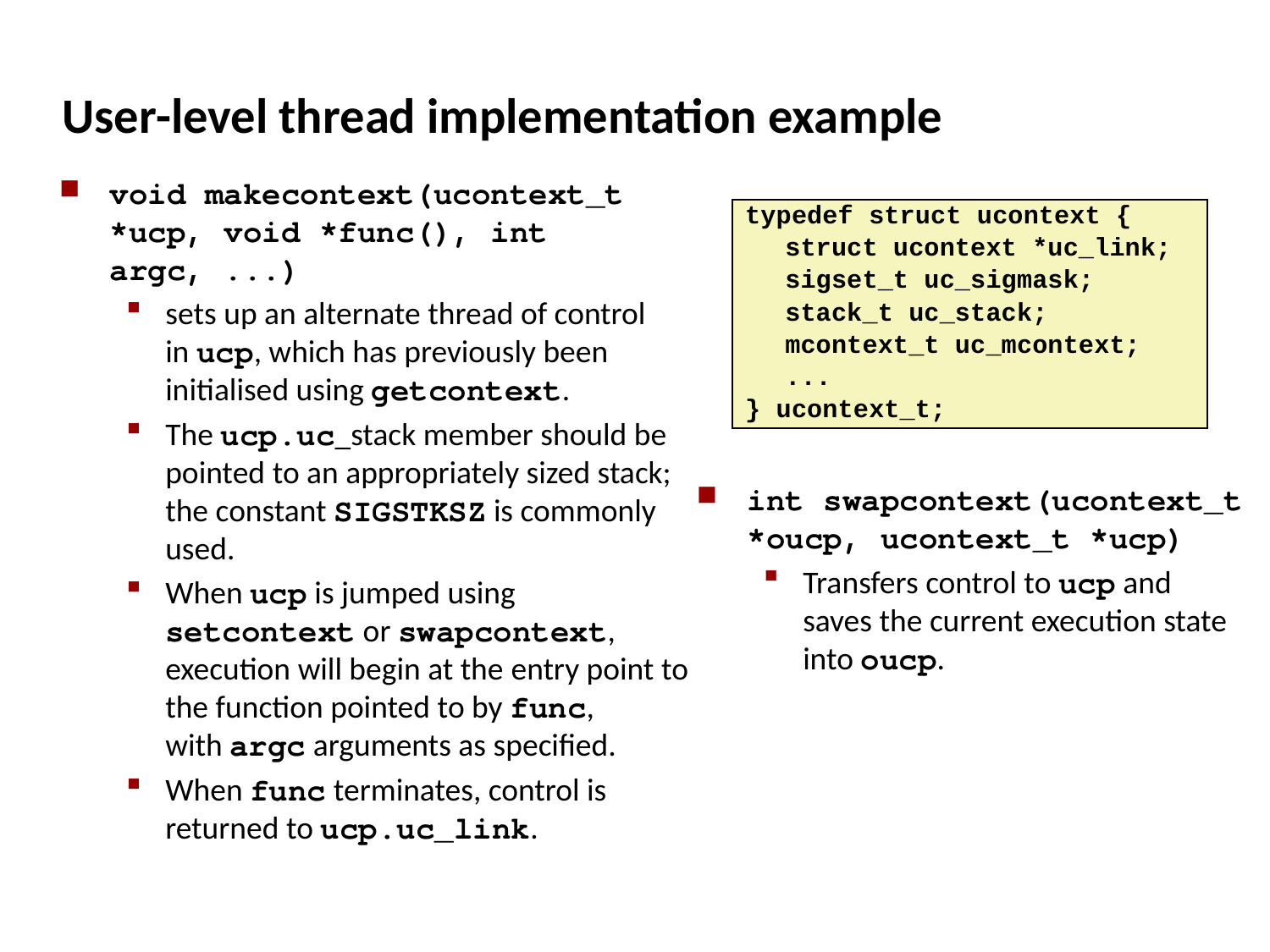

# User-level thread implementation example
void makecontext(ucontext_t *ucp, void *func(), int argc, ...)
sets up an alternate thread of control in ucp, which has previously been initialised using getcontext.
The ucp.uc_stack member should be pointed to an appropriately sized stack; the constant SIGSTKSZ is commonly used.
When ucp is jumped using setcontext or swapcontext, execution will begin at the entry point to the function pointed to by func, with argc arguments as specified.
When func terminates, control is returned to ucp.uc_link.
typedef struct ucontext {
	struct ucontext *uc_link;
	sigset_t uc_sigmask;
	stack_t uc_stack;
	mcontext_t uc_mcontext;
	...
} ucontext_t;
int swapcontext(ucontext_t *oucp, ucontext_t *ucp)
Transfers control to ucp and saves the current execution state into oucp.